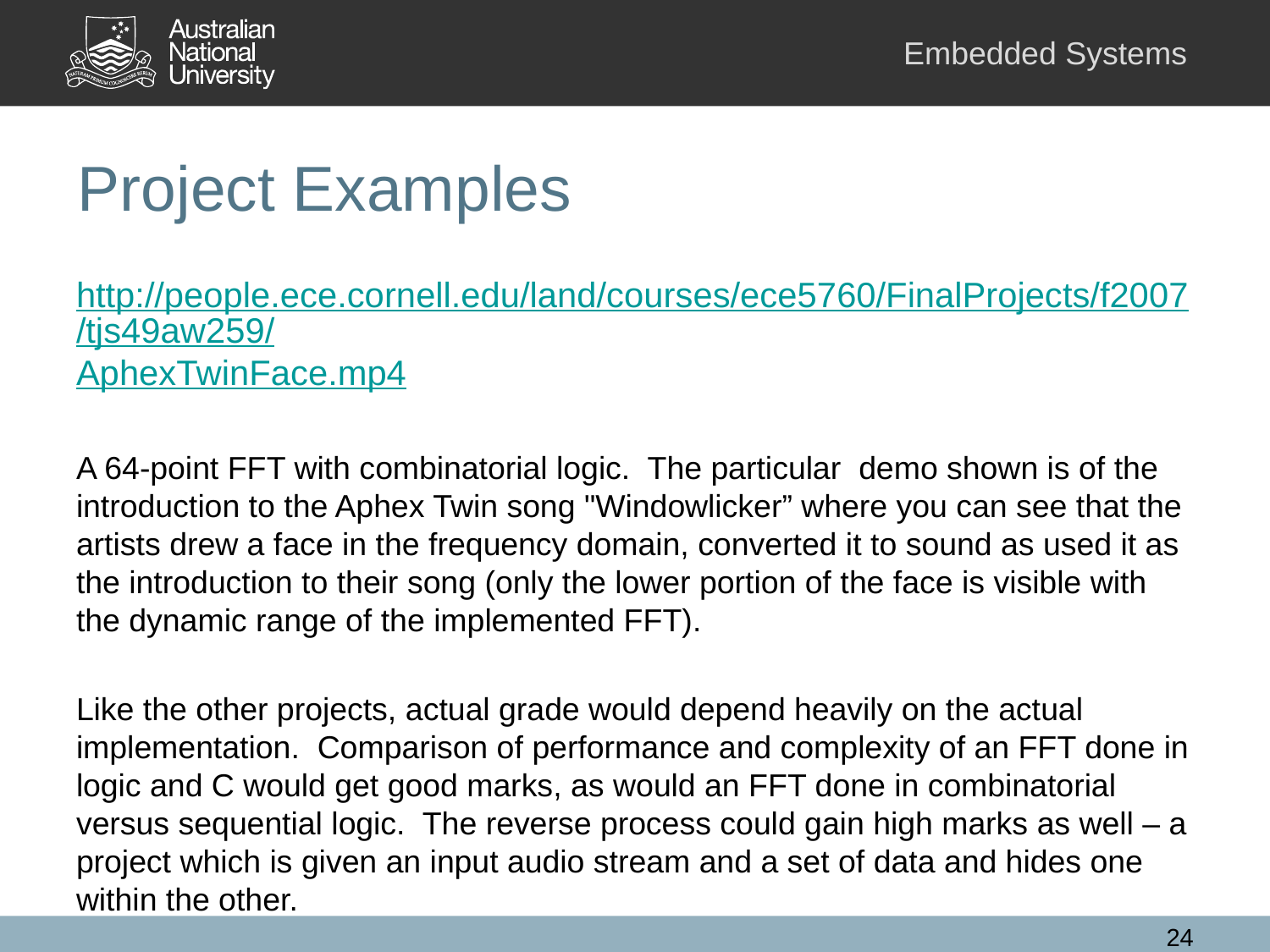

# Project Examples
http://people.ece.cornell.edu/land/courses/ece5760/FinalProjects/f2007/tjs49aw259/AphexTwinFace.mp4

A 64-point FFT with combinatorial logic.  The particular  demo shown is of the introduction to the Aphex Twin song "Windowlicker” where you can see that the artists drew a face in the frequency domain, converted it to sound as used it as the introduction to their song (only the lower portion of the face is visible with the dynamic range of the implemented FFT).

Like the other projects, actual grade would depend heavily on the actual implementation.  Comparison of performance and complexity of an FFT done in logic and C would get good marks, as would an FFT done in combinatorial versus sequential logic.  The reverse process could gain high marks as well – a project which is given an input audio stream and a set of data and hides one within the other.
24